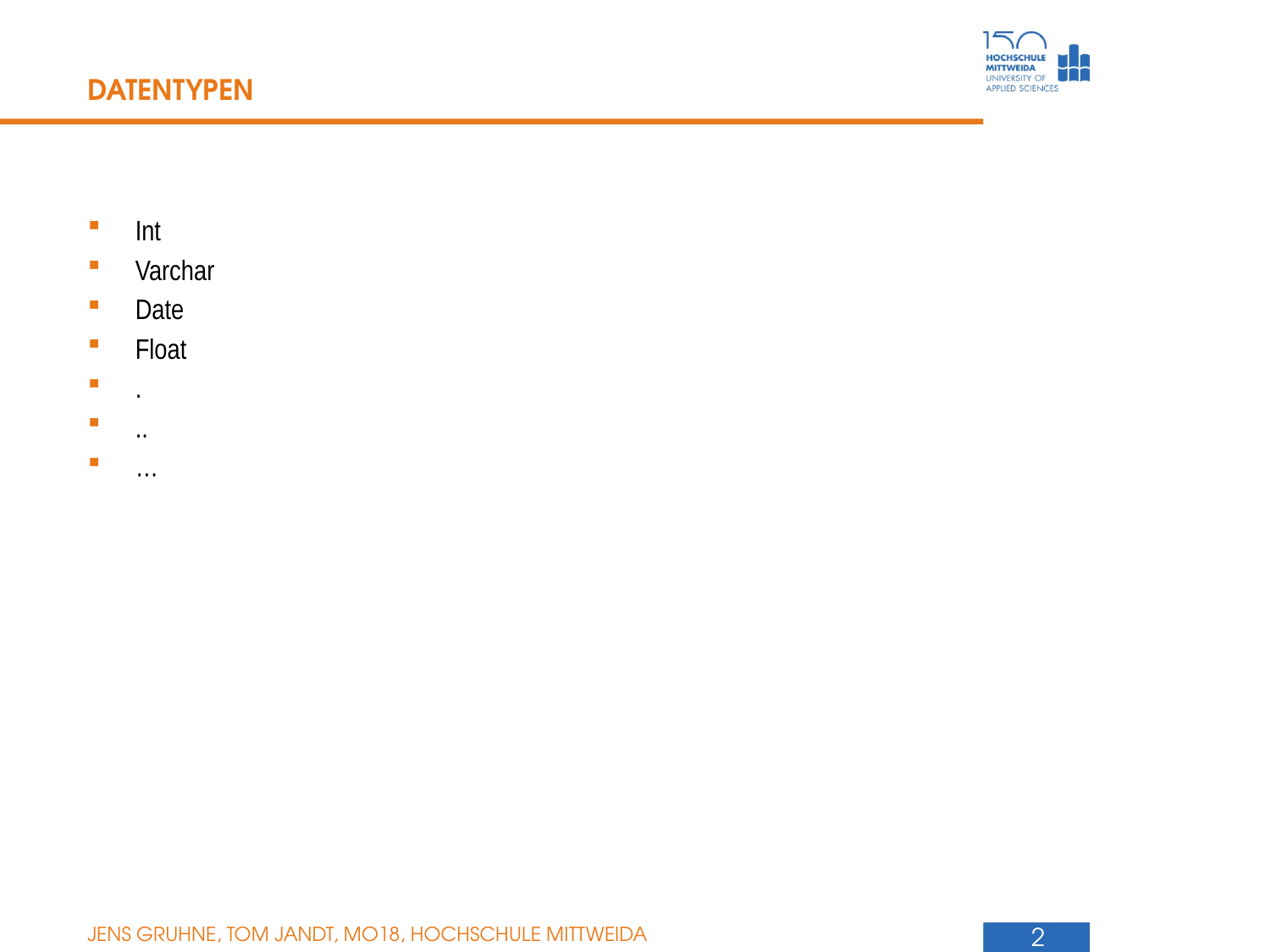

# Datentypen
Int
Varchar
Date
Float
.
..
…

Jens Gruhne, Tom Jandt, MO18, Hochschule Mittweida
2